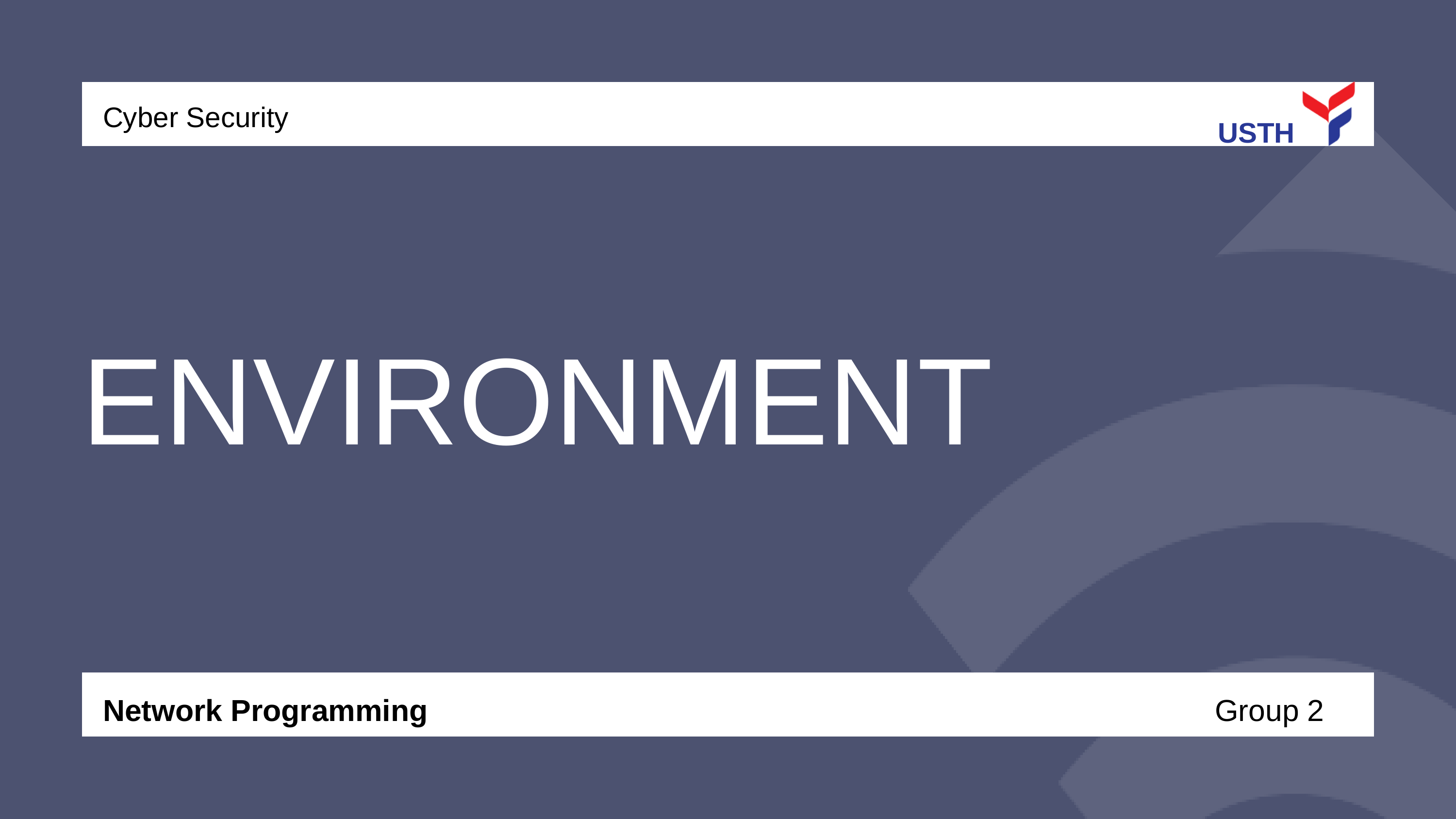

Cyber Security
USTH

ENVIRONMENT

Network Programming
Group 2